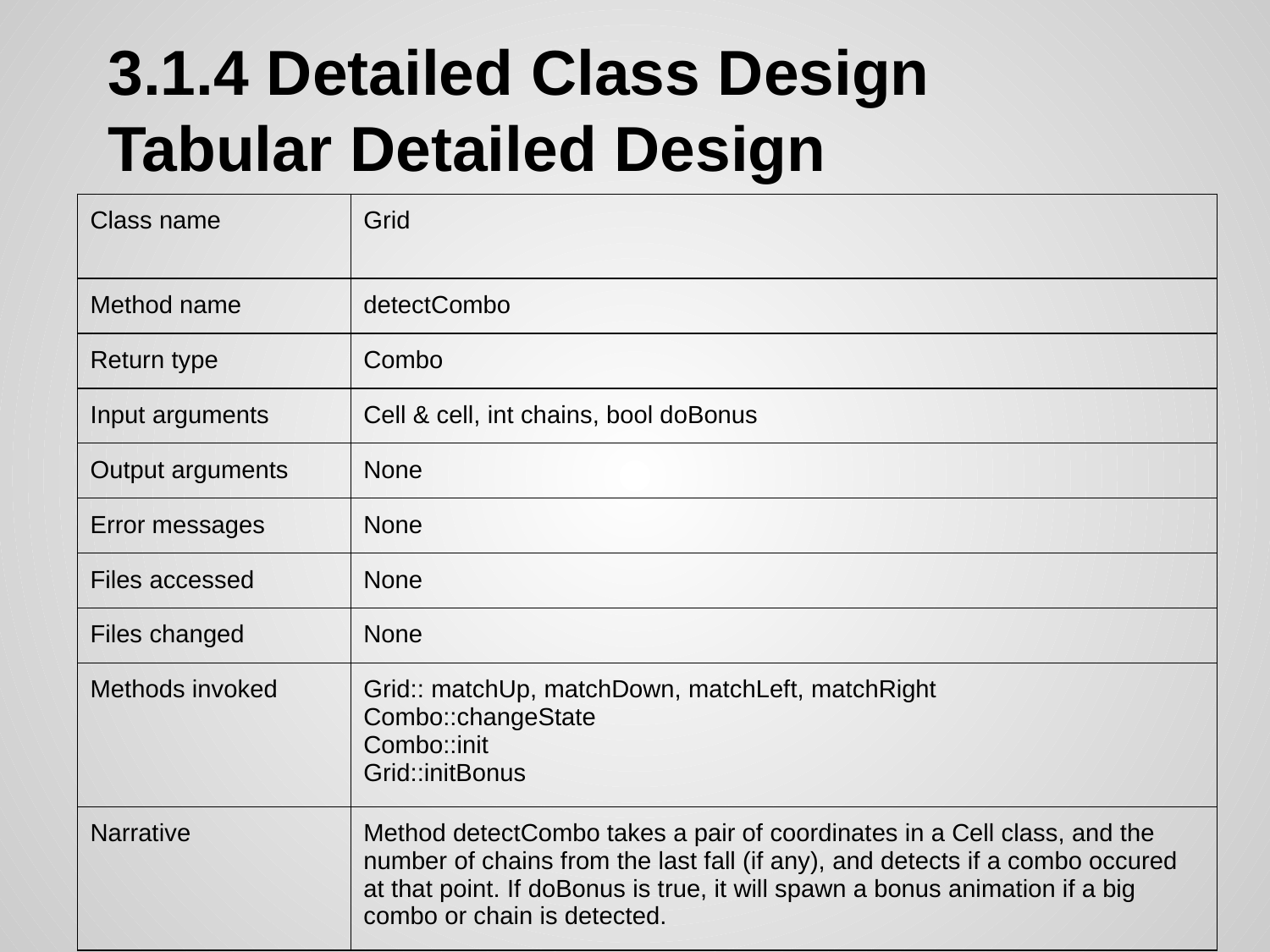

# 3.1.4 Detailed Class Design
Tabular Detailed Design
| Class name | Grid |
| --- | --- |
| Method name | detectCombo |
| Return type | Combo |
| Input arguments | Cell & cell, int chains, bool doBonus |
| Output arguments | None |
| Error messages | None |
| Files accessed | None |
| Files changed | None |
| Methods invoked | Grid:: matchUp, matchDown, matchLeft, matchRight Combo::changeState Combo::init Grid::initBonus |
| Narrative | Method detectCombo takes a pair of coordinates in a Cell class, and the number of chains from the last fall (if any), and detects if a combo occured at that point. If doBonus is true, it will spawn a bonus animation if a big combo or chain is detected. |